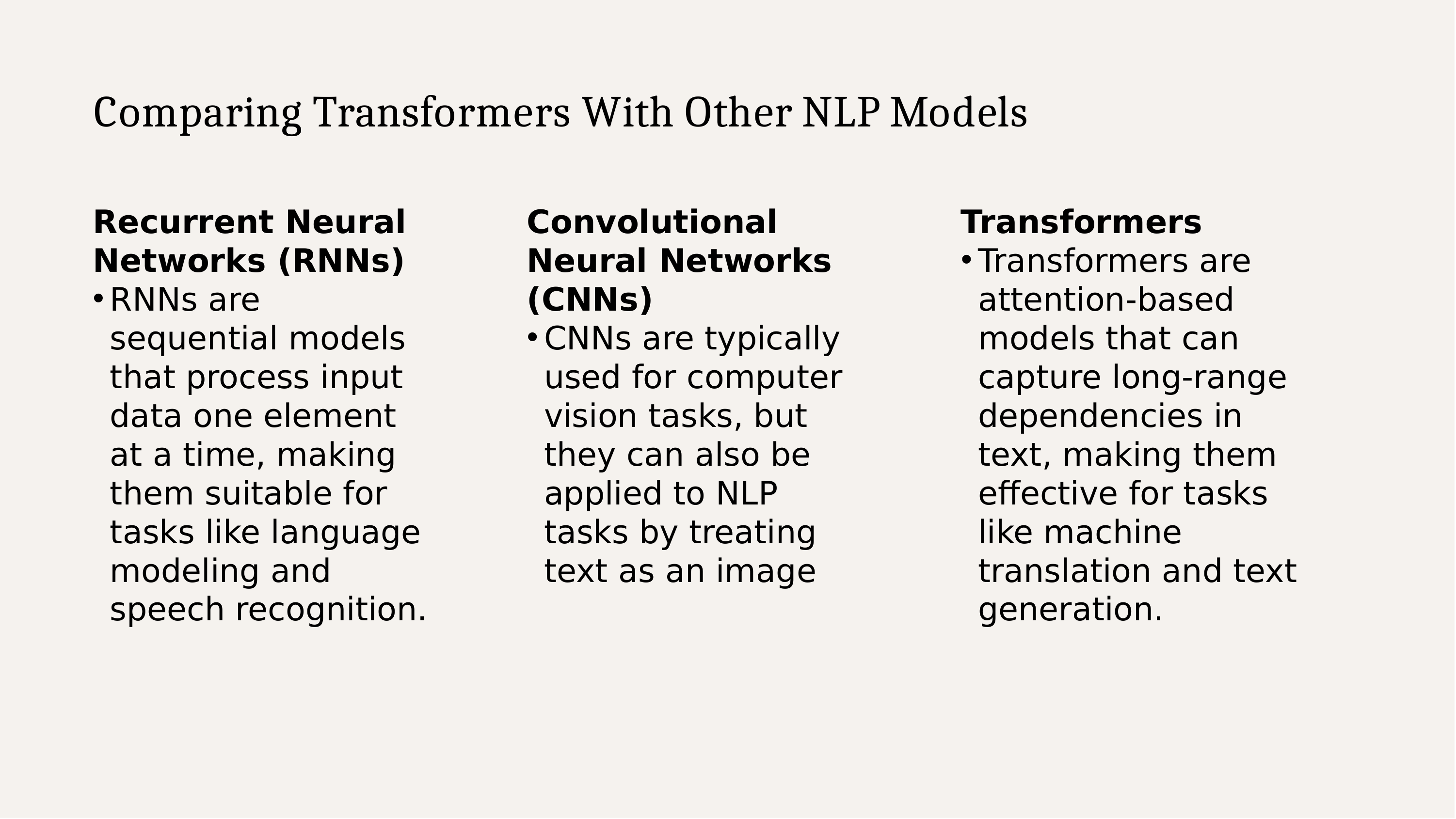

Comparing Transformers With Other NLP Models
Recurrent Neural Networks (RNNs)
RNNs are sequential models that process input data one element at a time, making them suitable for tasks like language modeling and speech recognition.

Convolutional Neural Networks (CNNs)
CNNs are typically used for computer vision tasks, but they can also be applied to NLP tasks by treating text as an image

Transformers
Transformers are attention-based models that can capture long-range dependencies in text, making them effective for tasks like machine translation and text generation.